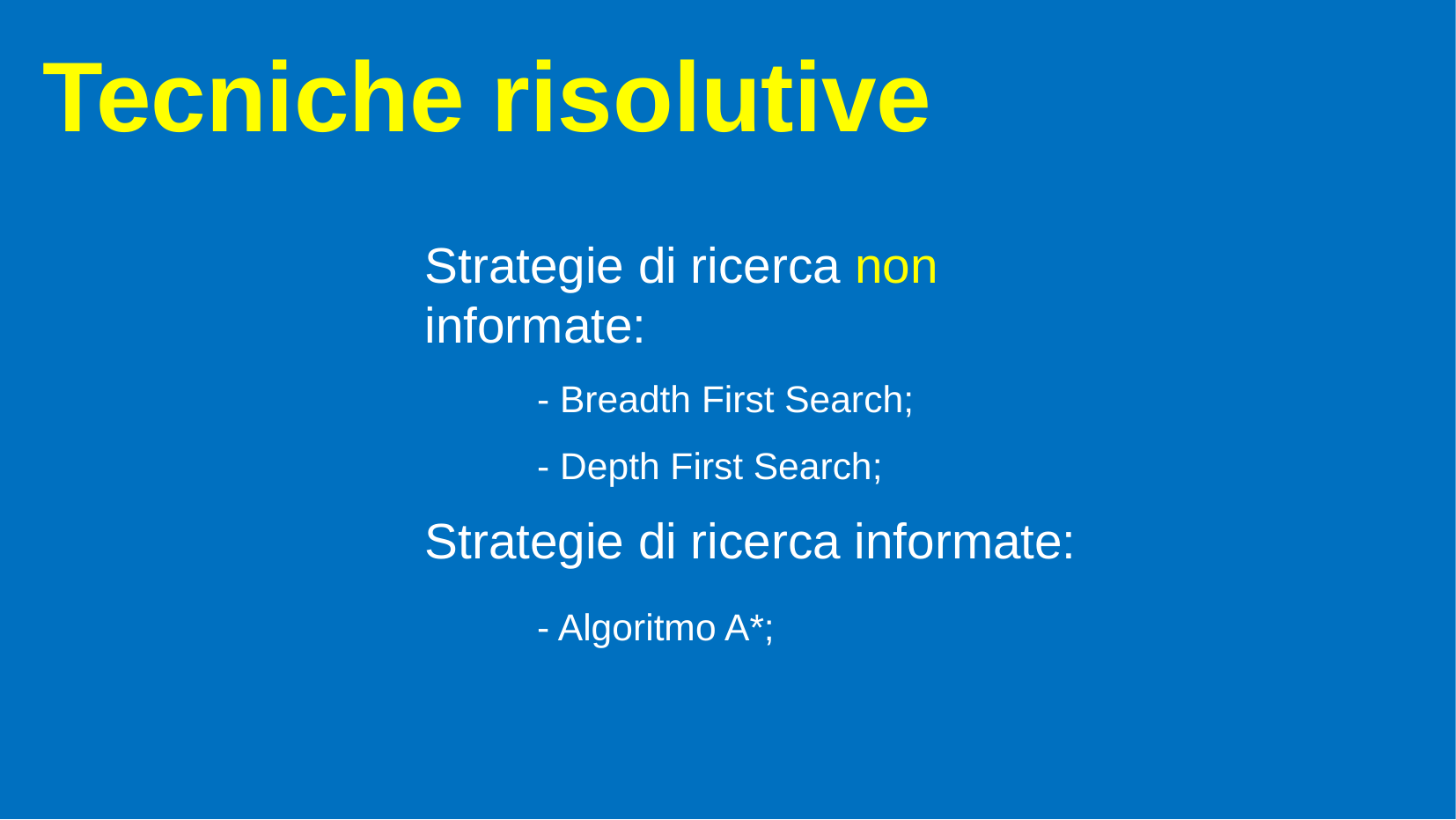

Tecniche risolutive
Strategie di ricerca non informate:
	- Breadth First Search;
	- Depth First Search;
Strategie di ricerca informate:
	- Algoritmo A*;